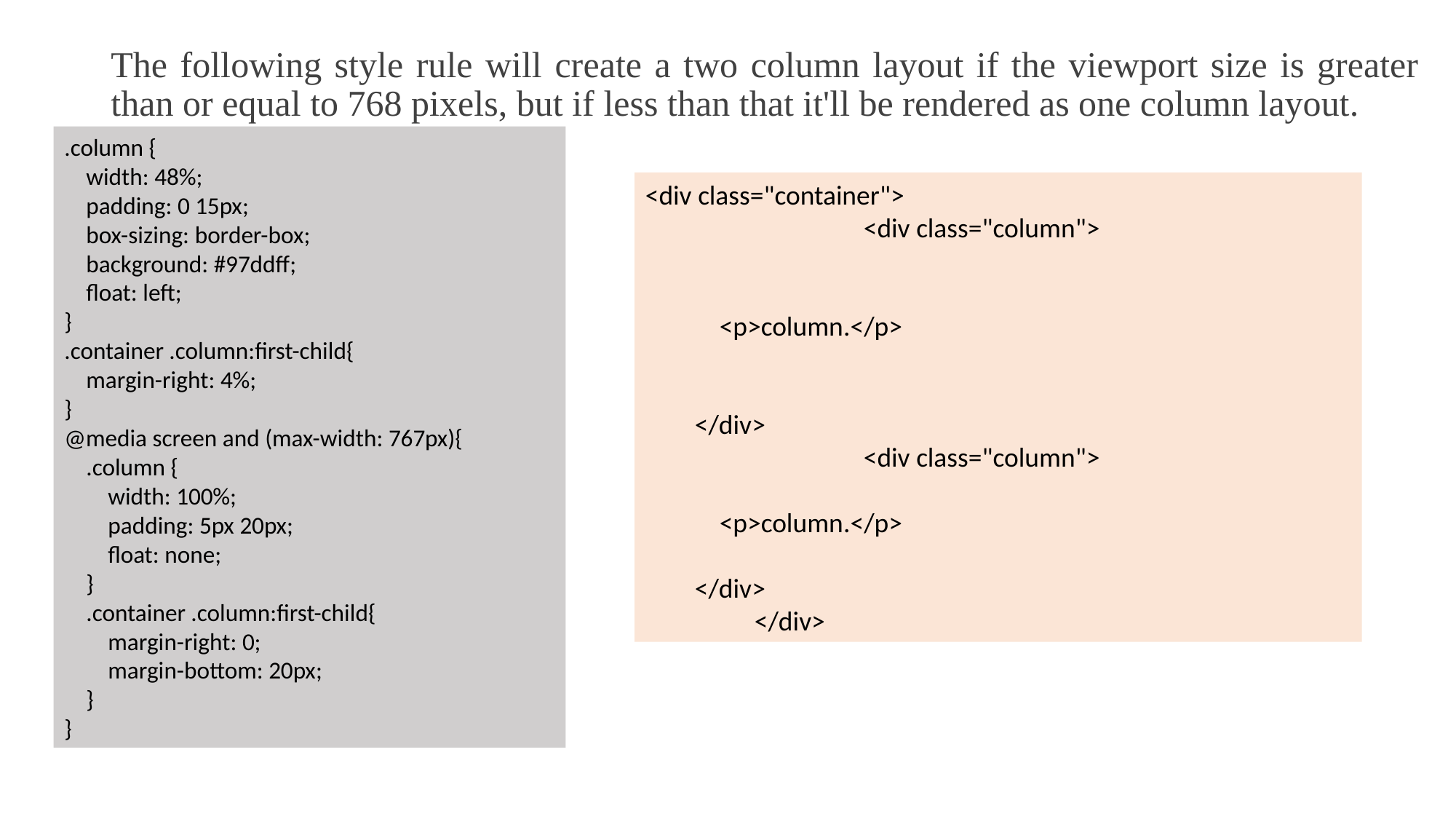

# The following style rule will create a two column layout if the viewport size is greater than or equal to 768 pixels, but if less than that it'll be rendered as one column layout.
.column {
    width: 48%;
    padding: 0 15px;
    box-sizing: border-box;
    background: #97ddff;
    float: left;
}
.container .column:first-child{
    margin-right: 4%;
}
@media screen and (max-width: 767px){
    .column {
        width: 100%;
        padding: 5px 20px;
        float: none;
    }
    .container .column:first-child{
        margin-right: 0;
        margin-bottom: 20px;
    }
}
<div class="container">
		<div class="column">

            <p>column.</p>

        </div>
		<div class="column">

            <p>column.</p>

        </div>
	</div>